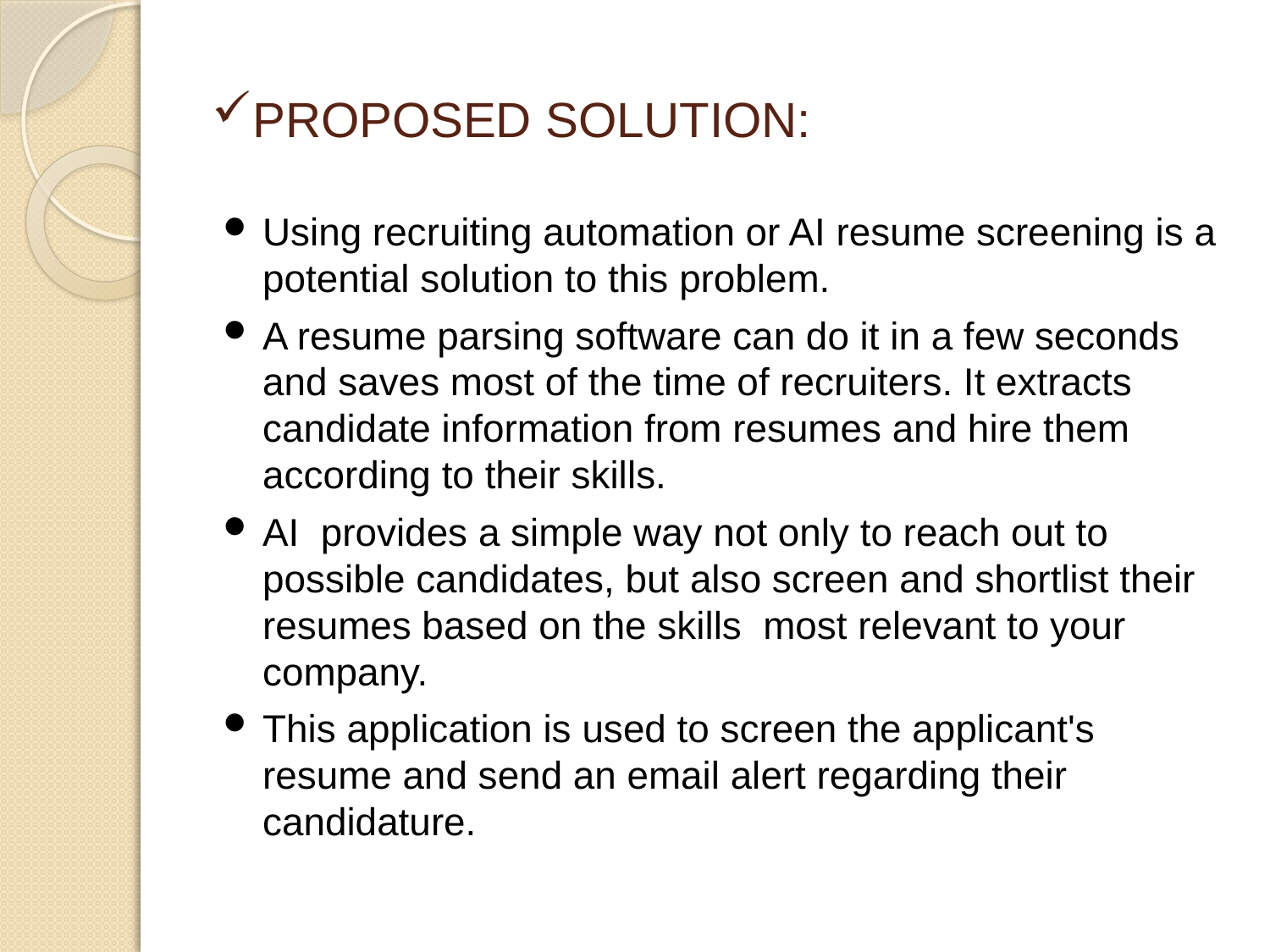

# PROPOSED SOLUTION:
Using recruiting automation or AI resume screening is a potential solution to this problem.
A resume parsing software can do it in a few seconds and saves most of the time of recruiters. It extracts candidate information from resumes and hire them according to their skills.
AI  provides a simple way not only to reach out to possible candidates, but also screen and shortlist their resumes based on the skills  most relevant to your company.
This application is used to screen the applicant's resume and send an email alert regarding their candidature.